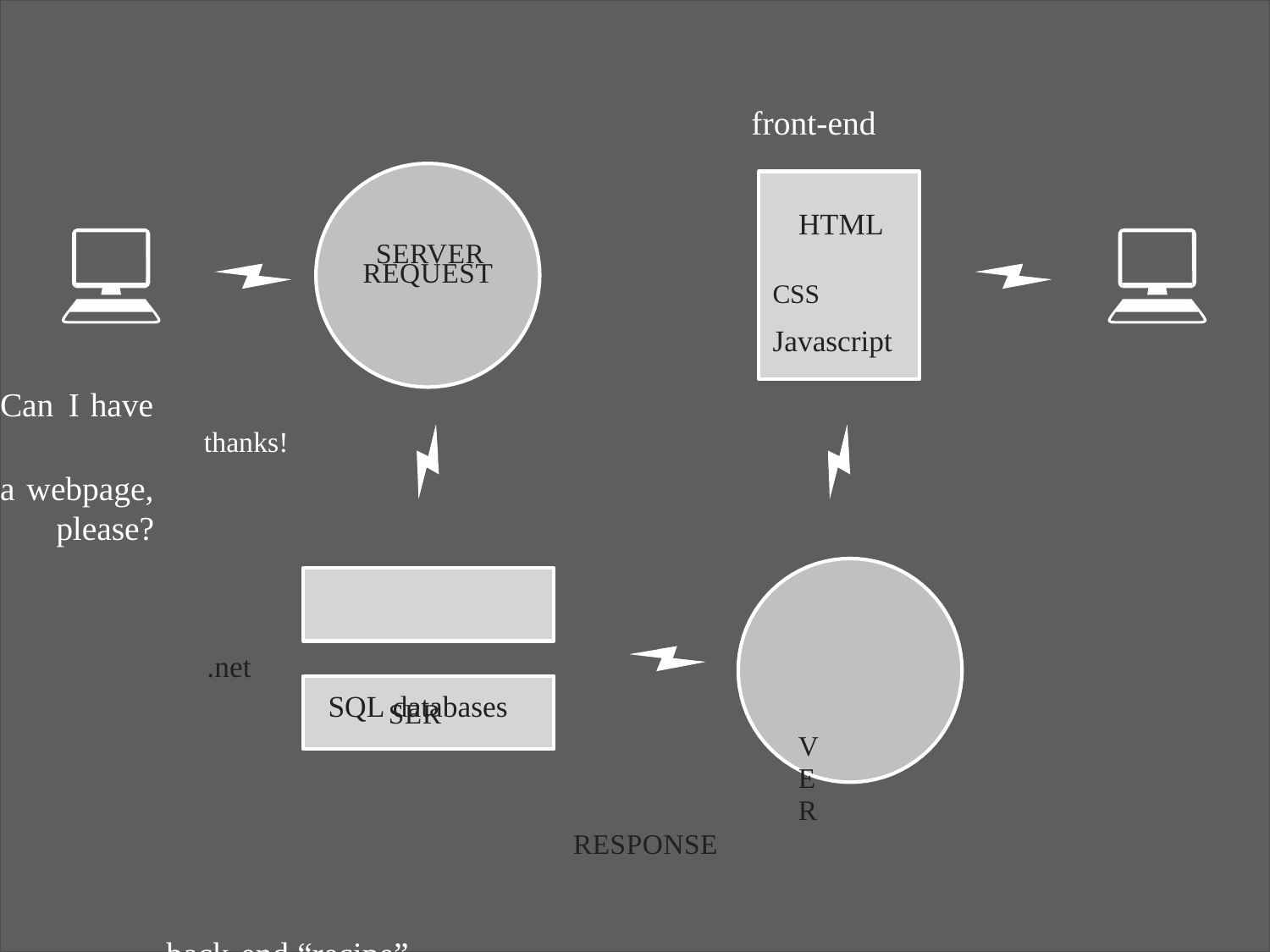

front-end
HTML
REQUEST		CSS Javascript
Can I have                                                                                                           thanks!
a webpage, please?
.net
SERVER
RESPONSE
back-end “recipe”

SERVER

SQL databases